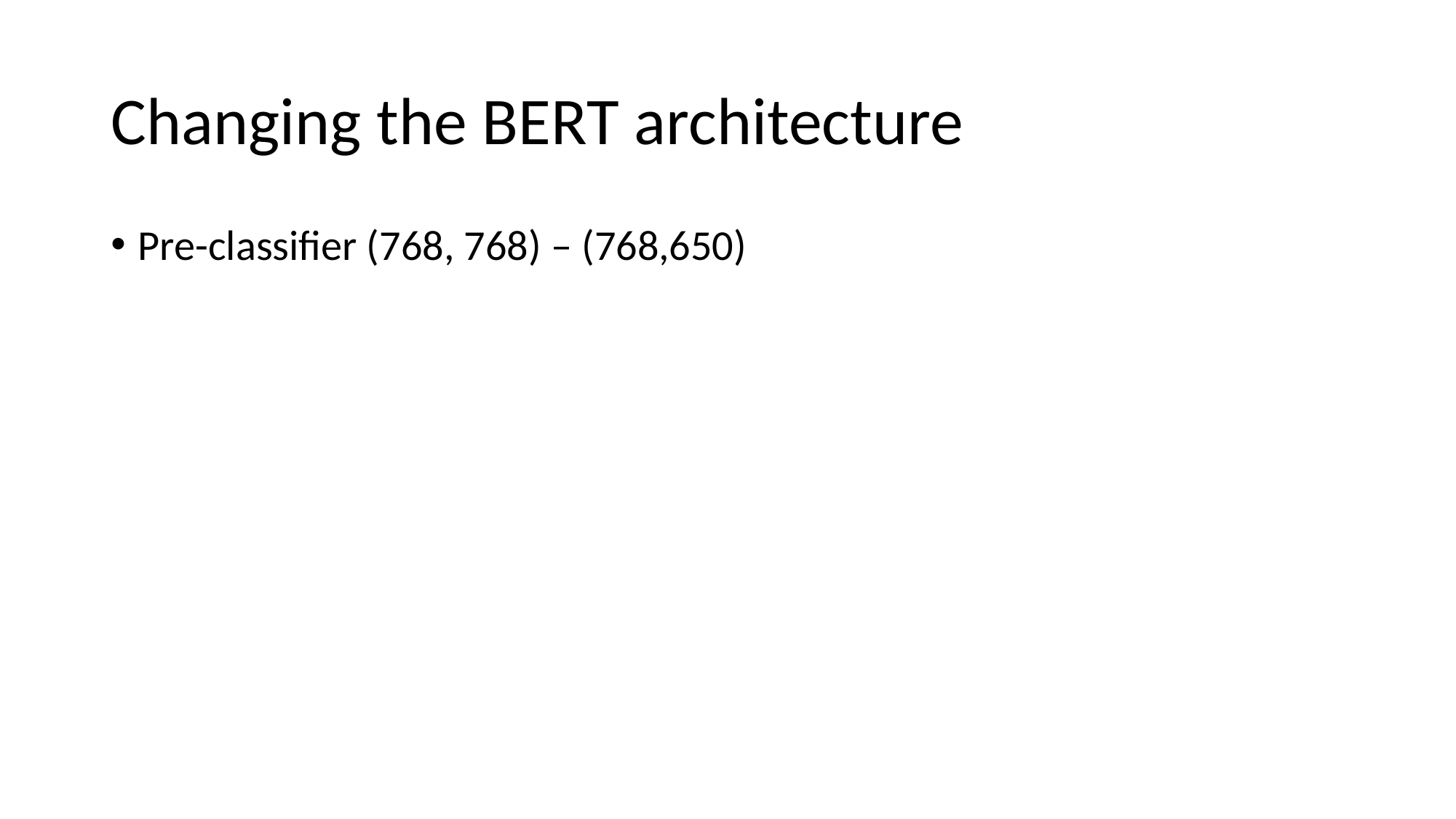

# Changing the BERT architecture
Pre-classifier (768, 768) – (768,650)